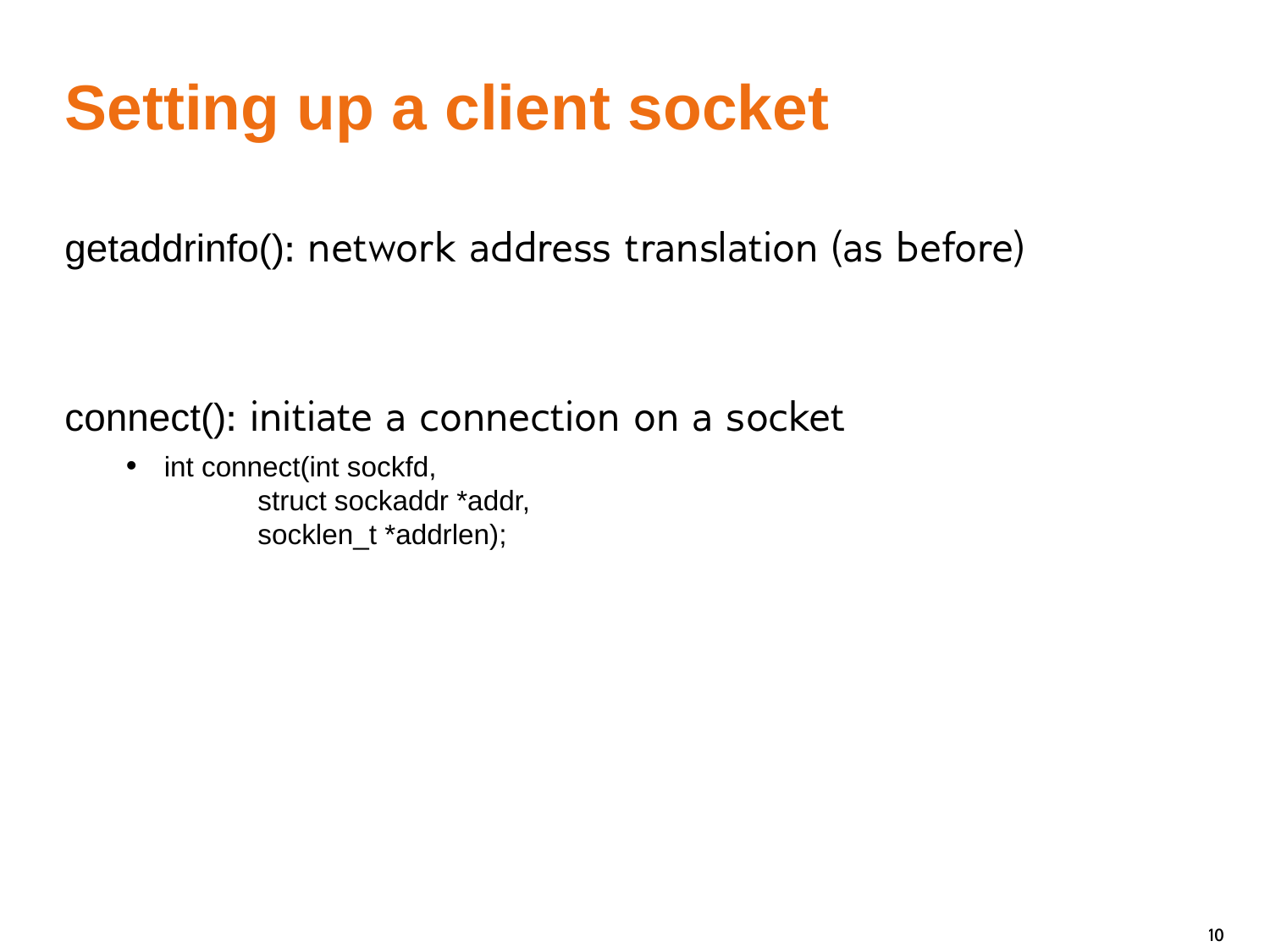

# Setting up a client socket
getaddrinfo(): network address translation (as before)

connect(): initiate a connection on a socket
int connect(int sockfd,
            struct sockaddr *addr,
            socklen_t *addrlen);